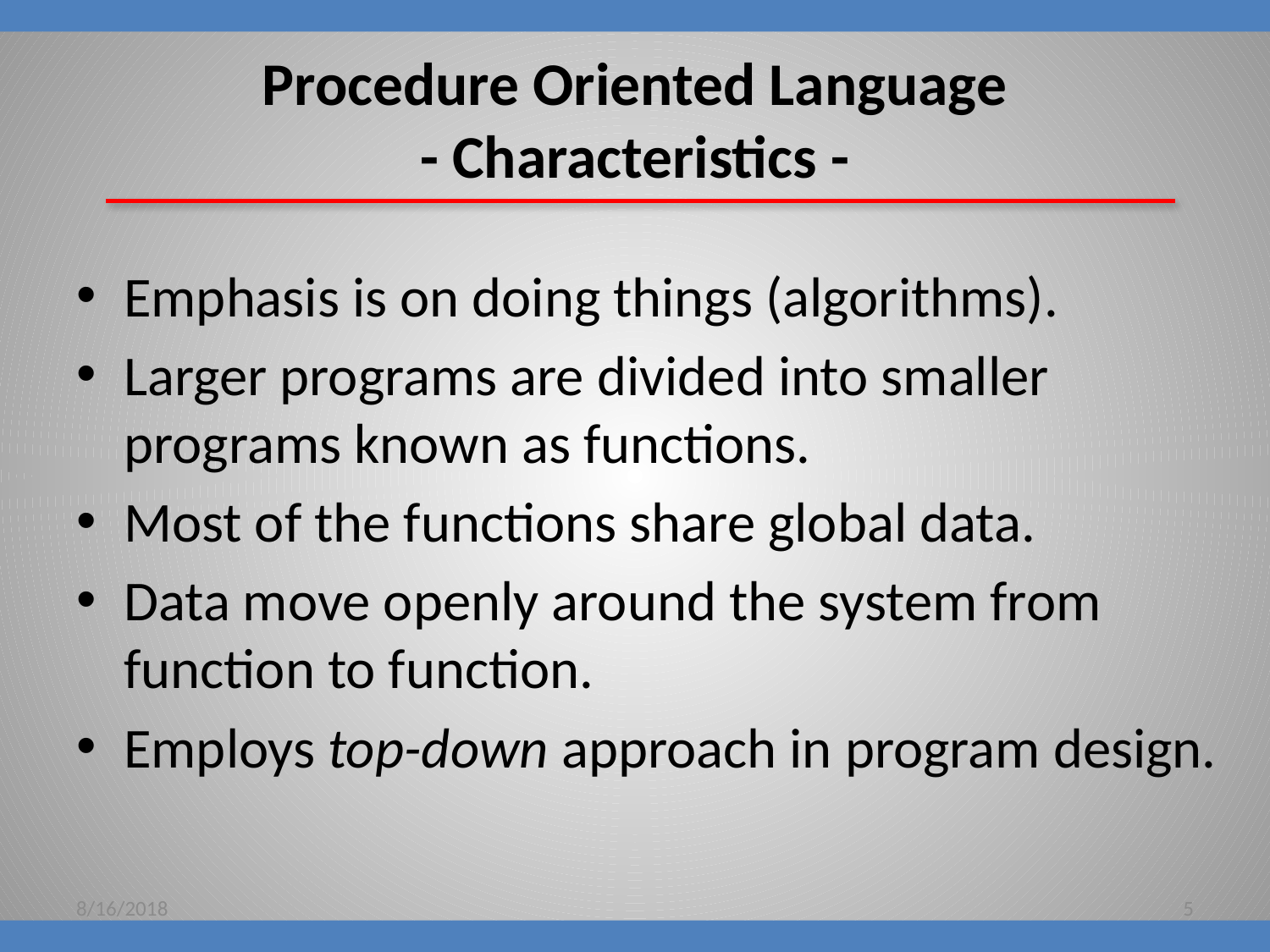

# Procedure Oriented Language - Characteristics -
Emphasis is on doing things (algorithms).
Larger programs are divided into smaller programs known as functions.
Most of the functions share global data.
Data move openly around the system from function to function.
Employs top-down approach in program design.
8/16/2018
5